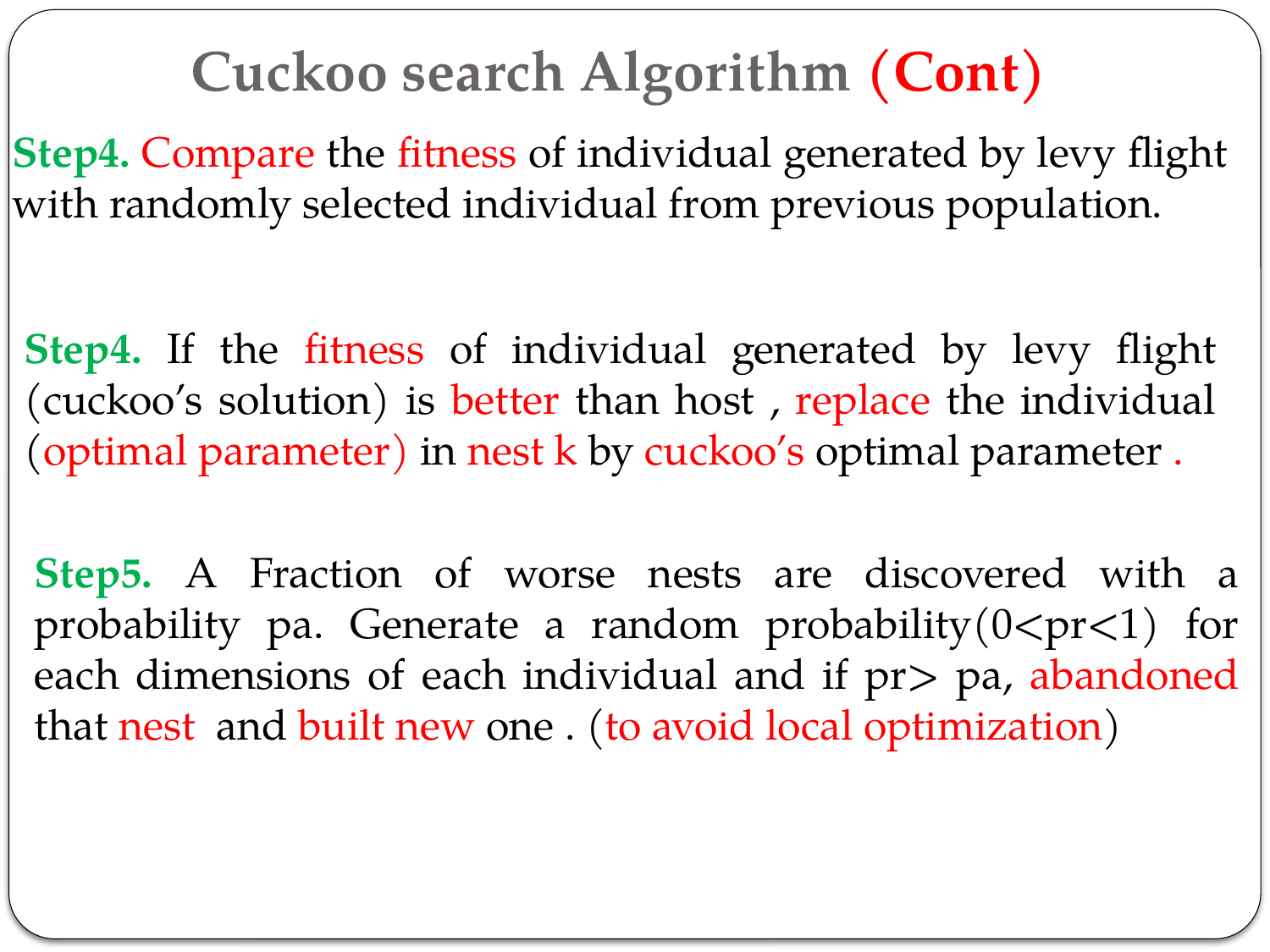

# Cuckoo search Algorithm (Cont)
Step4. Compare the fitness of individual generated by levy flight with randomly selected individual from previous population.

Step4. If the fitness of individual generated by levy flight (cuckoo’s solution) is better than host , replace the individual (optimal parameter) in nest k by cuckoo’s optimal parameter .
Step5. A Fraction of worse nests are discovered with a probability pa. Generate a random probability(0<pr<1) for each dimensions of each individual and if pr> pa, abandoned that nest  and built new one . (to avoid local optimization)